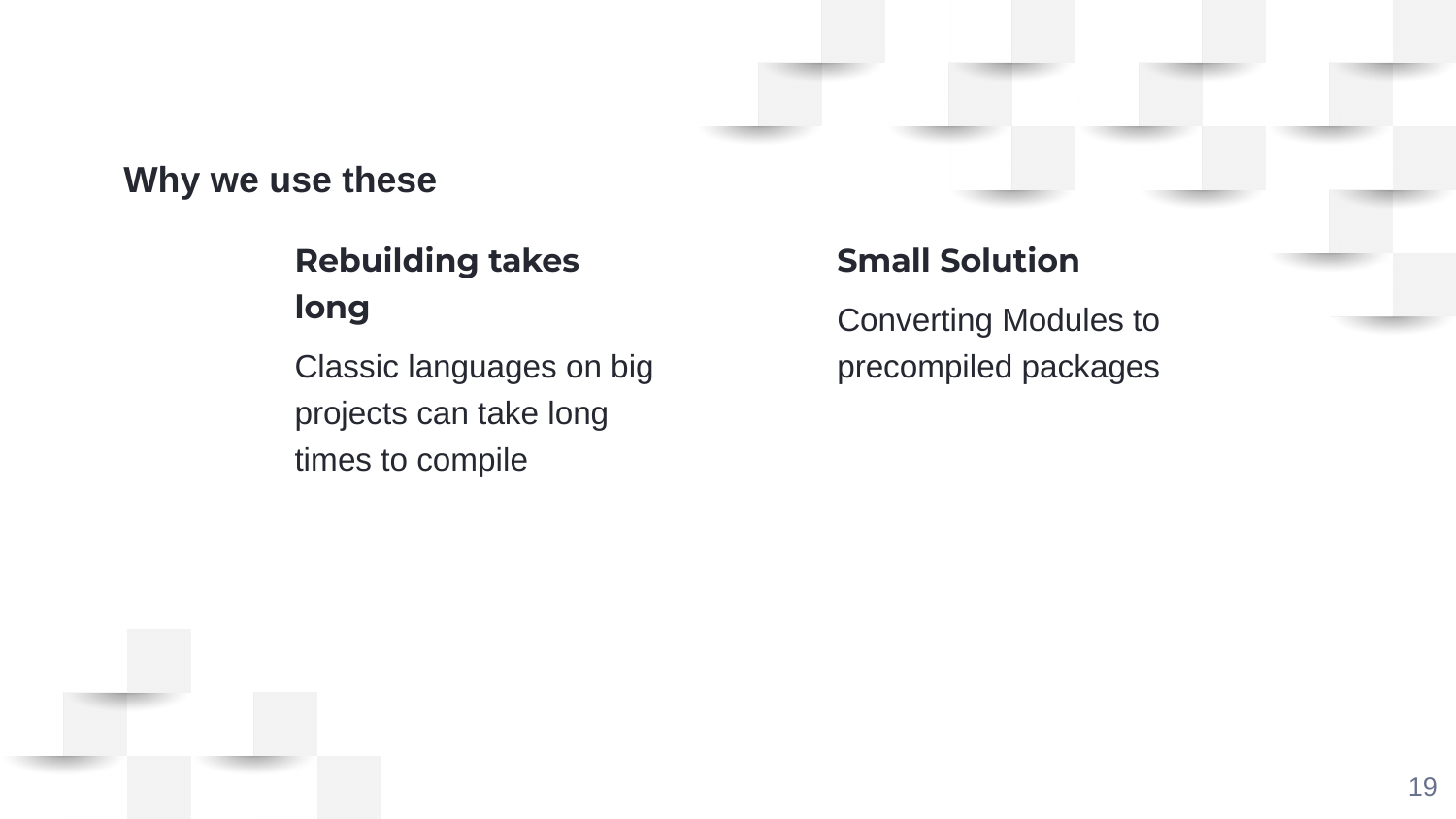

Why we use these
Rebuilding takes long
Classic languages on big projects can take long times to compile
Small Solution
Converting Modules to precompiled packages

19